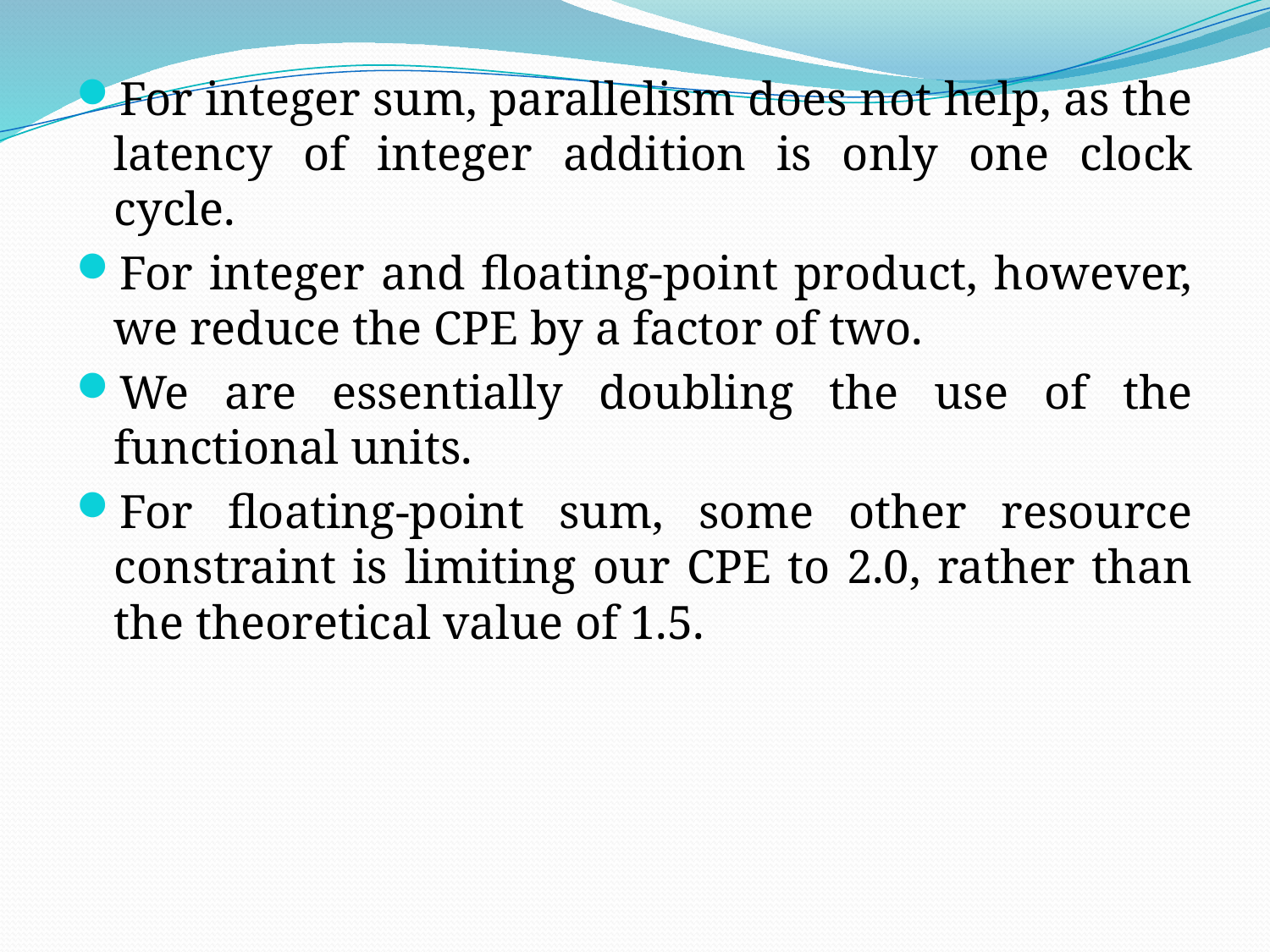

For integer sum, parallelism does not help, as the latency of integer addition is only one clock cycle.
For integer and floating-point product, however, we reduce the CPE by a factor of two.
We are essentially doubling the use of the functional units.
For floating-point sum, some other resource constraint is limiting our CPE to 2.0, rather than the theoretical value of 1.5.